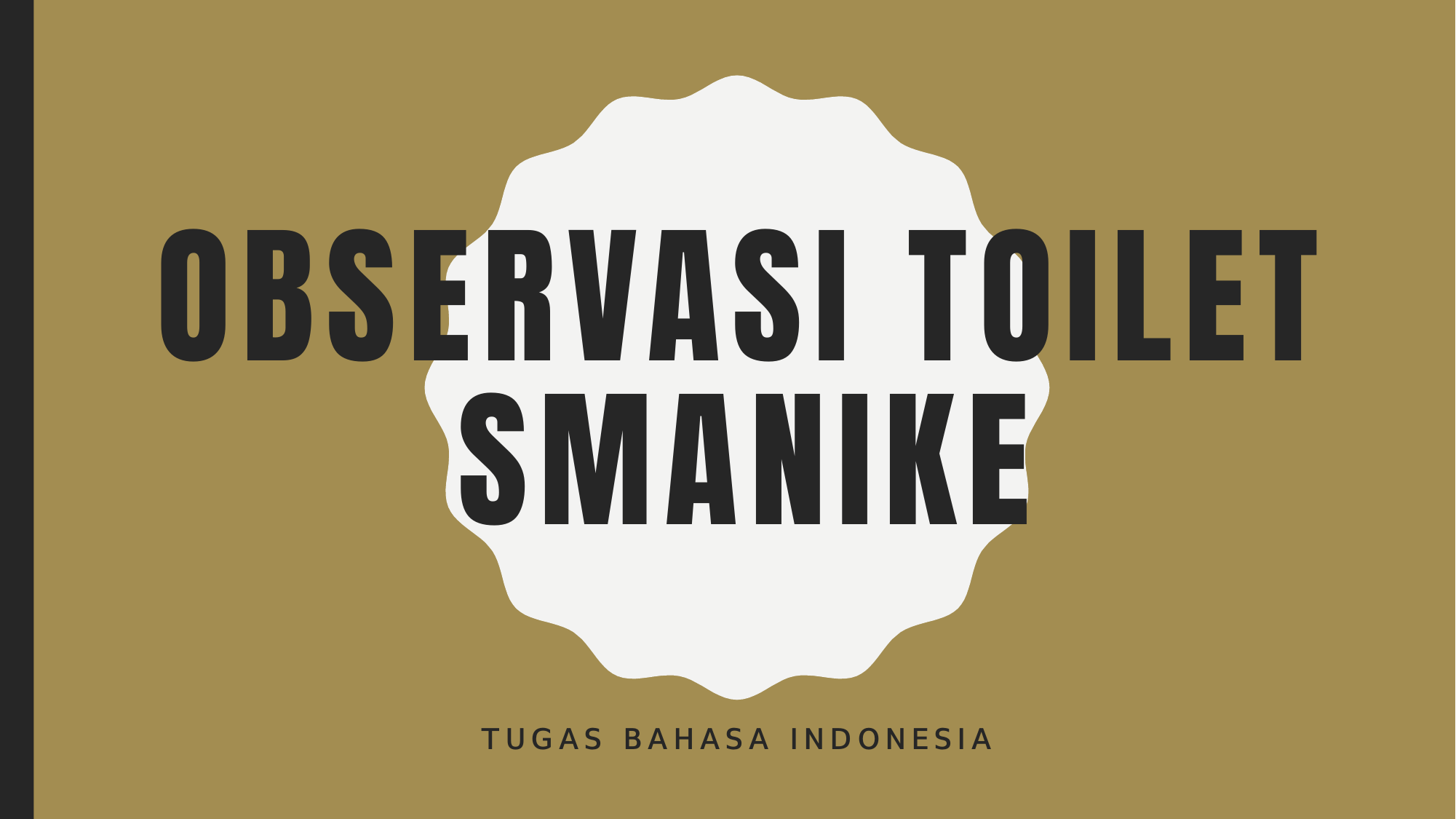

# Observasi toilet smanike
Tugas bahasa Indonesia